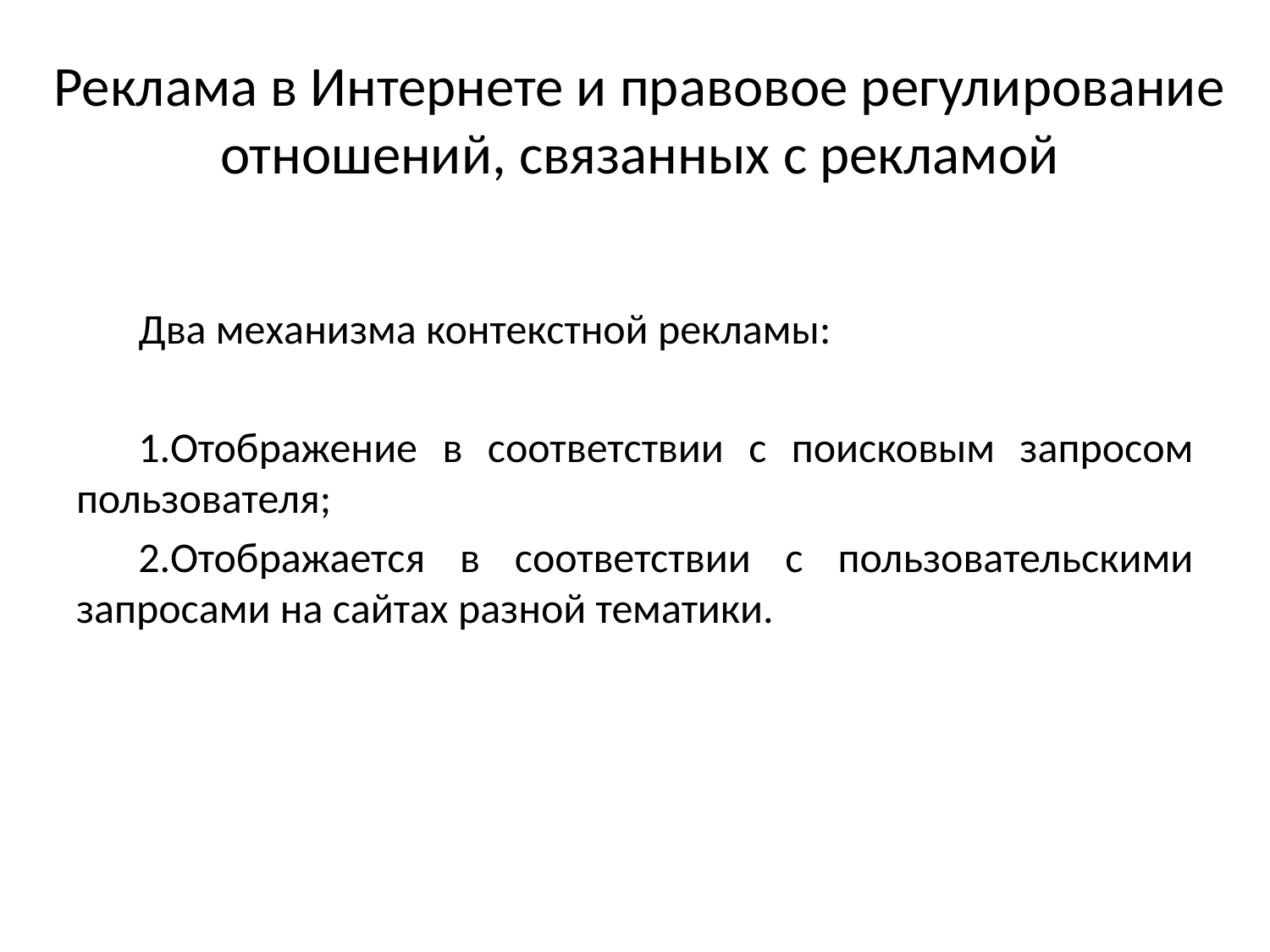

# Реклама в Интернете и правовое регулирование отношений, связанных с рекламой

Два механизма контекстной рекламы:

Отображение в соответствии с поисковым запросом пользователя;
Отображается в соответствии с пользовательскими запросами на сайтах разной тематики.